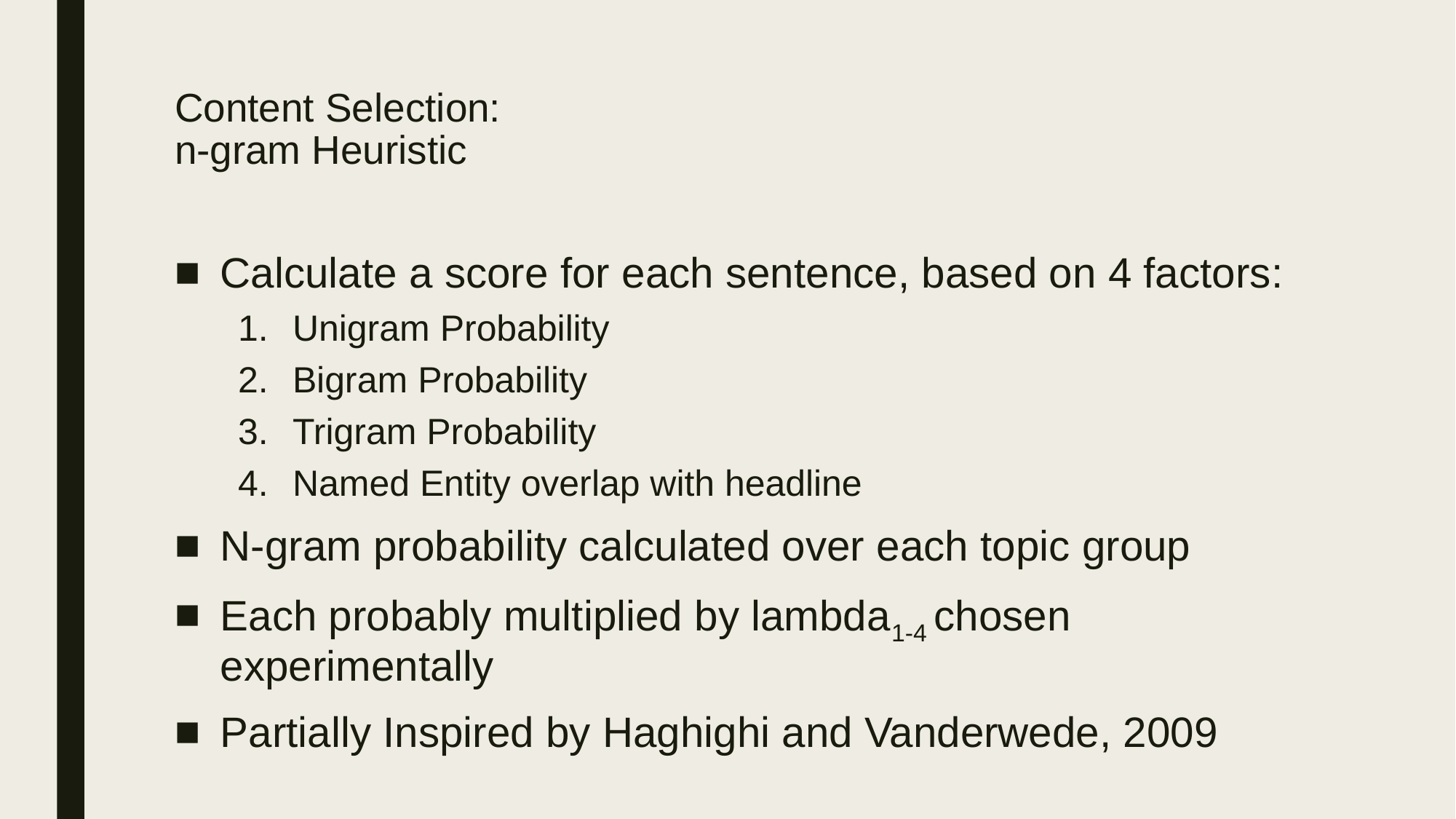

# Content Selection: n-gram Heuristic
Calculate a score for each sentence, based on 4 factors:
Unigram Probability
Bigram Probability
Trigram Probability
Named Entity overlap with headline
N-gram probability calculated over each topic group
Each probably multiplied by lambda1-4 chosen experimentally
Partially Inspired by Haghighi and Vanderwede, 2009